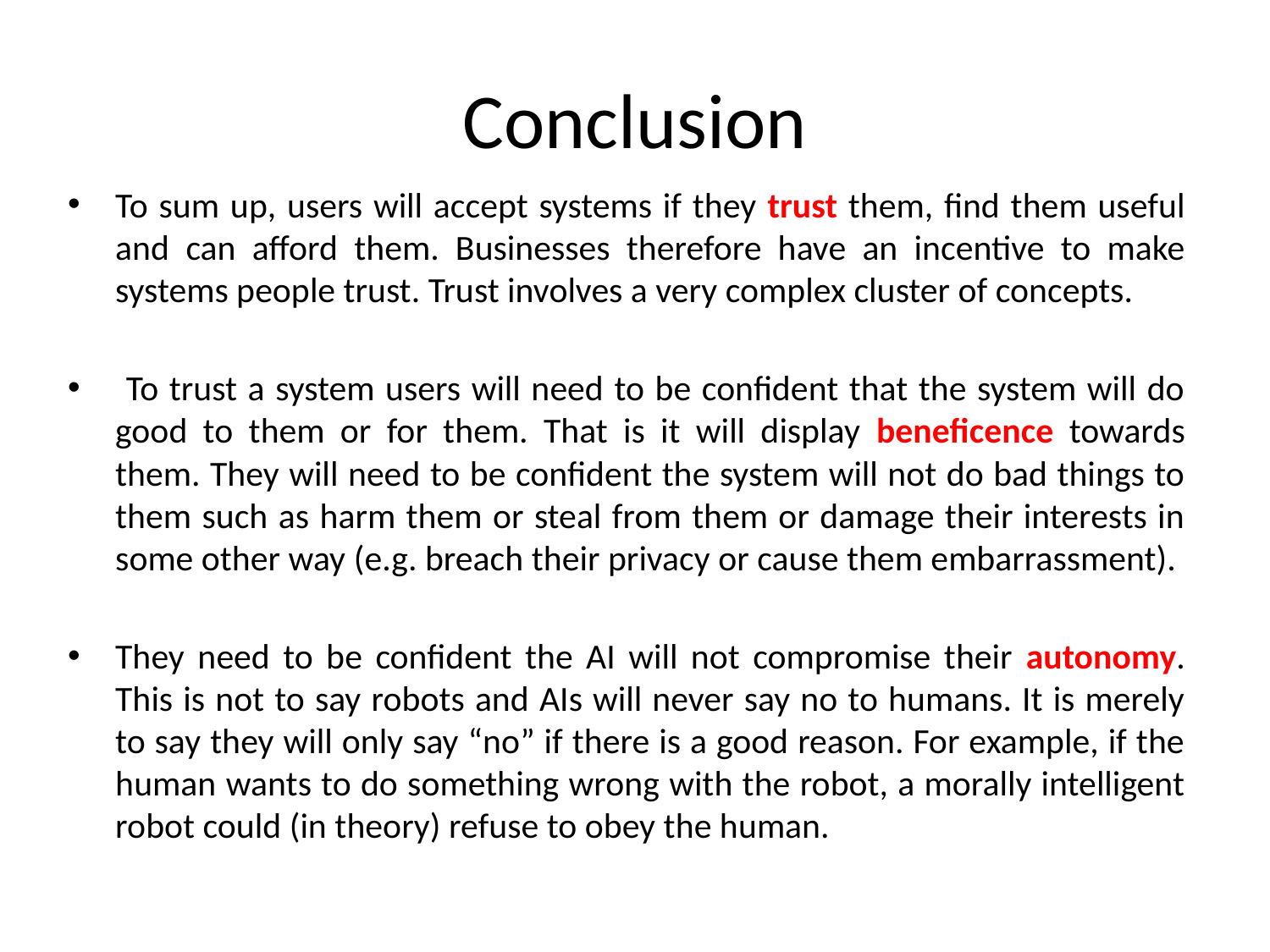

# Conclusion
To sum up, users will accept systems if they trust them, find them useful and can afford them. Businesses therefore have an incentive to make systems people trust. Trust involves a very complex cluster of concepts.

 To trust a system users will need to be confident that the system will do good to them or for them. That is it will display beneficence towards them. They will need to be confident the system will not do bad things to them such as harm them or steal from them or damage their interests in some other way (e.g. breach their privacy or cause them embarrassment).

They need to be confident the AI will not compromise their autonomy. This is not to say robots and AIs will never say no to humans. It is merely to say they will only say “no” if there is a good reason. For example, if the human wants to do something wrong with the robot, a morally intelligent robot could (in theory) refuse to obey the human.